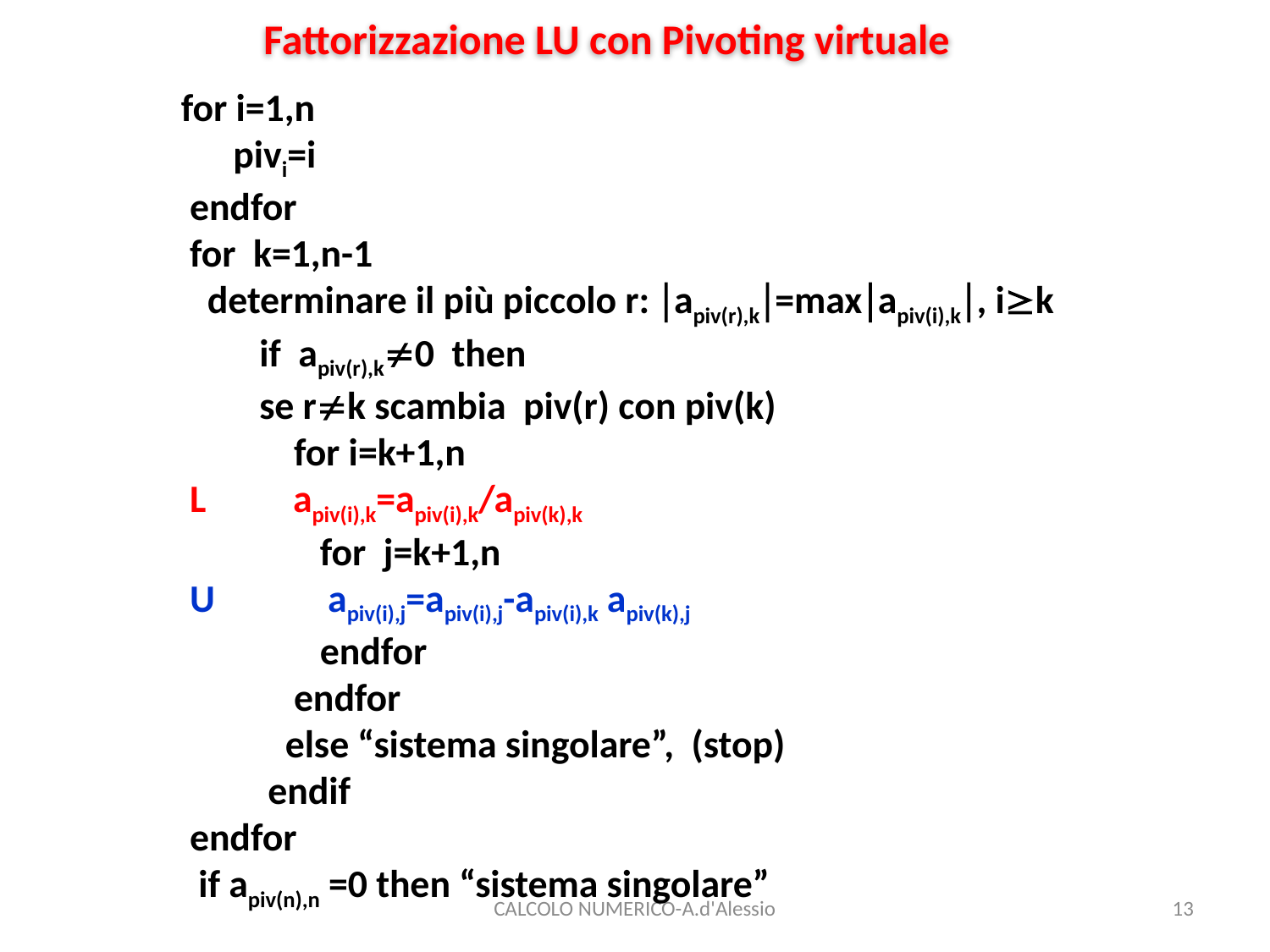

Fattorizzazione LU con Pivoting virtuale
for i=1,n
      pivi=i
 endfor
 for  k=1,n-1
   determinare il più piccolo r: |apiv(r),k|=max|apiv(i),k|, i≥k
         if  apiv(r),k≠0  then
         se r≠k scambia  piv(r) con piv(k)
             for i=k+1,n
 L          apiv(i),k=apiv(i),k/apiv(k),k
                for  j=k+1,n
 U             apiv(i),j=apiv(i),j-apiv(i),k apiv(k),j
                endfor
             endfor
            else “sistema singolare”,  (stop)
          endif
 endfor
  if apiv(n),n =0 then “sistema singolare”
CALCOLO NUMERICO-A.d'Alessio
13